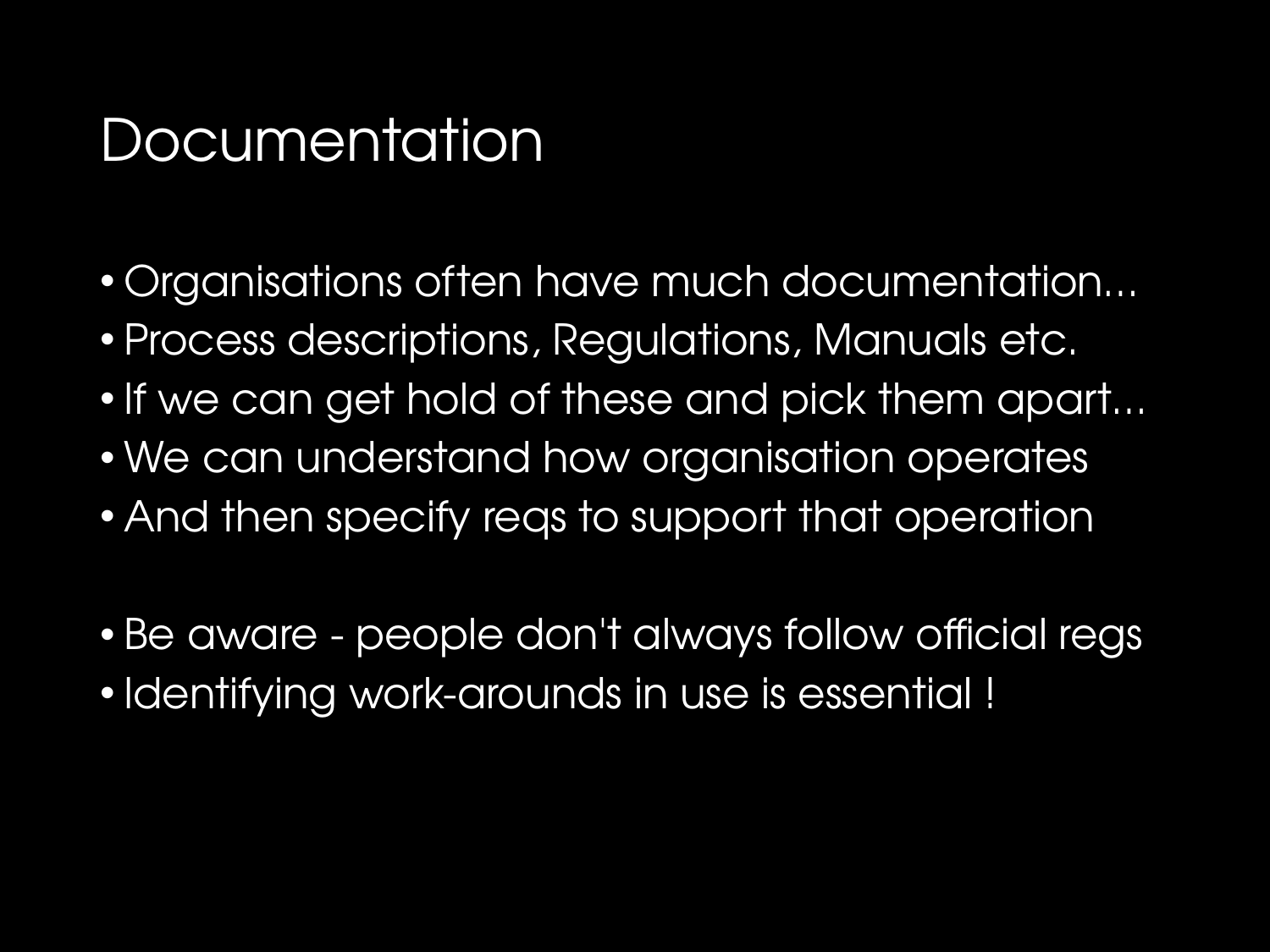

# Documentation
Organisations often have much documentation…
Process descriptions, Regulations, Manuals etc.
If we can get hold of these and pick them apart…
We can understand how organisation operates
And then specify reqs to support that operation

Be aware - people don't always follow official regs
Identifying work-arounds in use is essential !